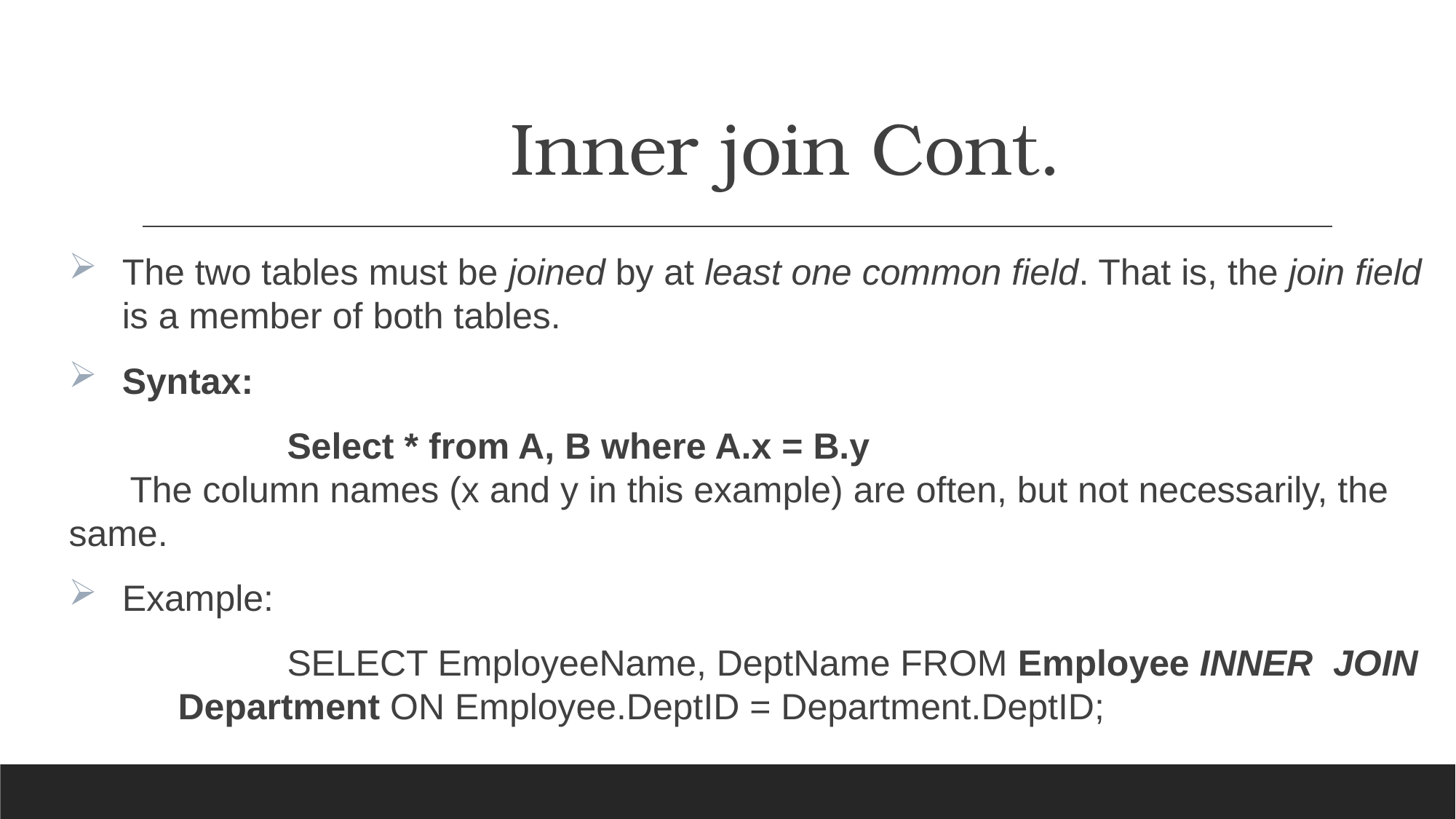

# Inner join Cont.
The two tables must be joined by at least one common field. That is, the join field is a member of both tables.
Syntax:
		Select * from A, B where A.x = B.y
      The column names (x and y in this example) are often, but not necessarily, the same.
Example:
		SELECT EmployeeName, DeptName FROM Employee INNER  JOIN 	Department ON Employee.DeptID = Department.DeptID;